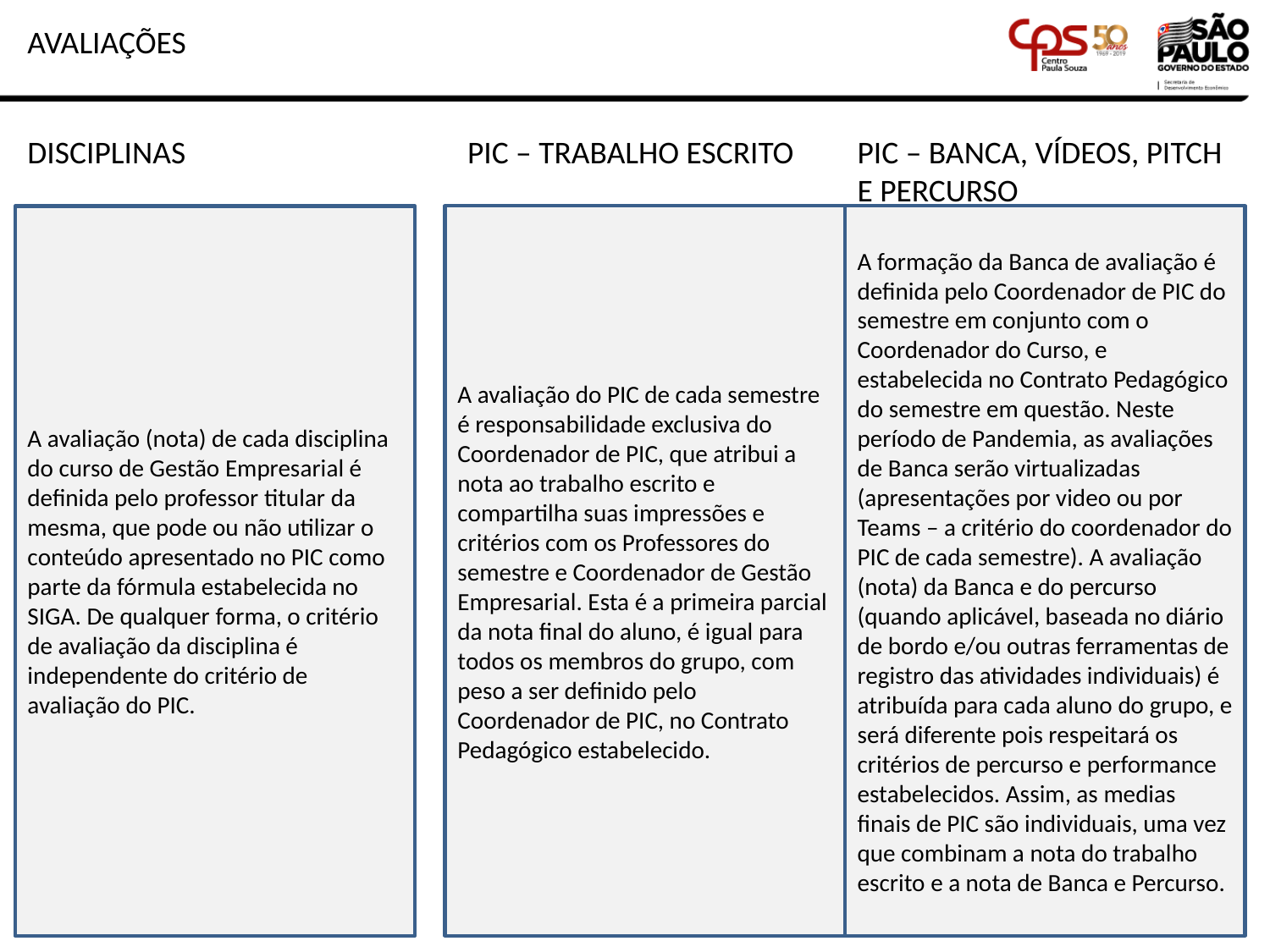

AVALIAÇÕES
DISCIPLINAS
PIC – TRABALHO ESCRITO
PIC – BANCA, VÍDEOS, PITCH E PERCURSO
A formação da Banca de avaliação é definida pelo Coordenador de PIC do semestre em conjunto com o Coordenador do Curso, e estabelecida no Contrato Pedagógico do semestre em questão. Neste período de Pandemia, as avaliações de Banca serão virtualizadas (apresentações por video ou por Teams – a critério do coordenador do PIC de cada semestre). A avaliação (nota) da Banca e do percurso (quando aplicável, baseada no diário de bordo e/ou outras ferramentas de registro das atividades individuais) é atribuída para cada aluno do grupo, e será diferente pois respeitará os critérios de percurso e performance estabelecidos. Assim, as medias finais de PIC são individuais, uma vez que combinam a nota do trabalho escrito e a nota de Banca e Percurso.
A avaliação do PIC de cada semestre é responsabilidade exclusiva do Coordenador de PIC, que atribui a nota ao trabalho escrito e compartilha suas impressões e critérios com os Professores do semestre e Coordenador de Gestão Empresarial. Esta é a primeira parcial da nota final do aluno, é igual para todos os membros do grupo, com peso a ser definido pelo Coordenador de PIC, no Contrato Pedagógico estabelecido.
A avaliação (nota) de cada disciplina do curso de Gestão Empresarial é definida pelo professor titular da mesma, que pode ou não utilizar o conteúdo apresentado no PIC como parte da fórmula estabelecida no SIGA. De qualquer forma, o critério de avaliação da disciplina é independente do critério de avaliação do PIC.